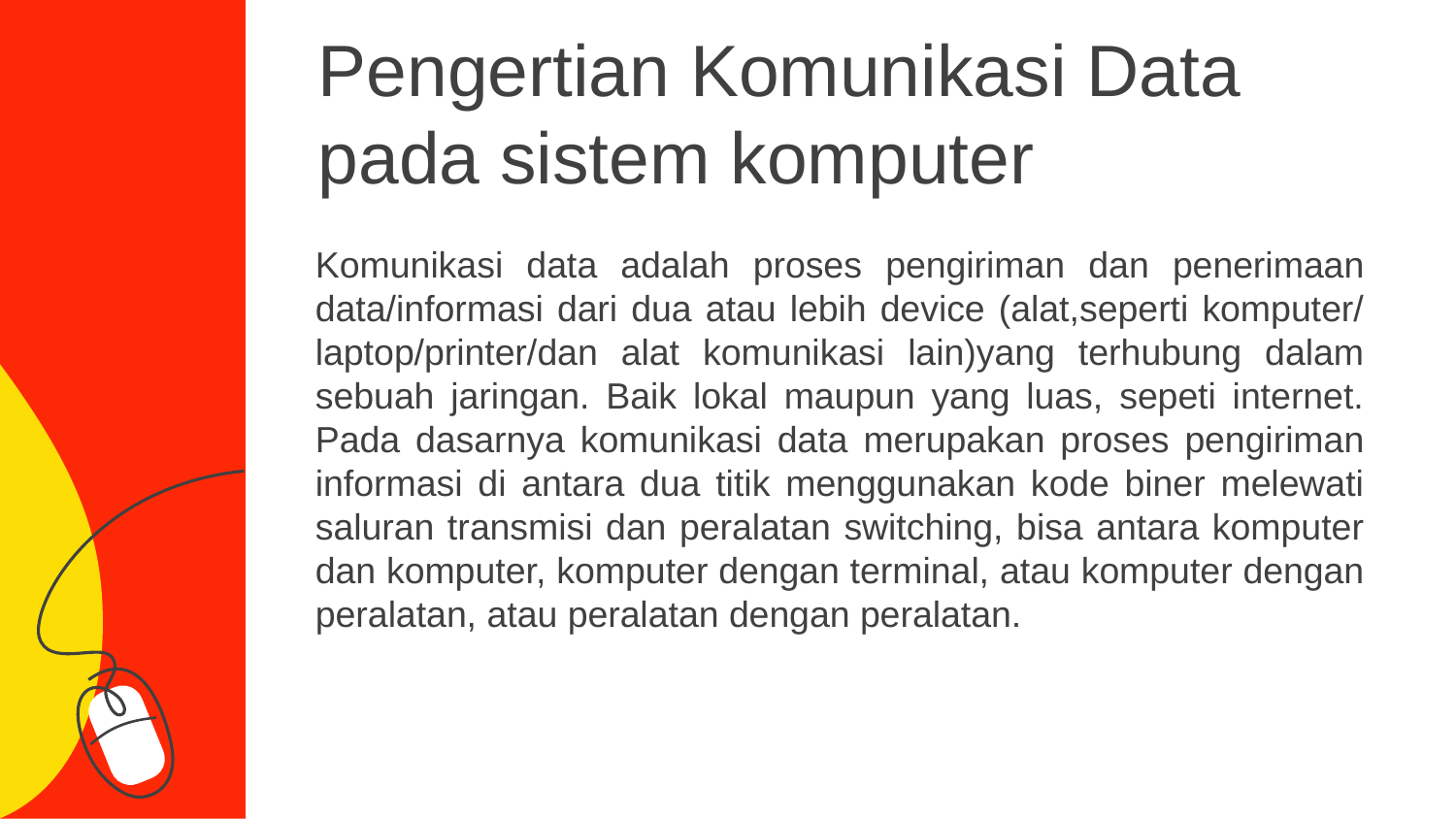

Pengertian Komunikasi Data pada sistem komputer
Komunikasi data adalah proses pengiriman dan penerimaan data/informasi dari dua atau lebih device (alat,seperti komputer/laptop/printer/dan alat komunikasi lain)yang terhubung dalam sebuah jaringan. Baik lokal maupun yang luas, sepeti internet. Pada dasarnya komunikasi data merupakan proses pengiriman informasi di antara dua titik menggunakan kode biner melewati saluran transmisi dan peralatan switching, bisa antara komputer dan komputer, komputer dengan terminal, atau komputer dengan peralatan, atau peralatan dengan peralatan.